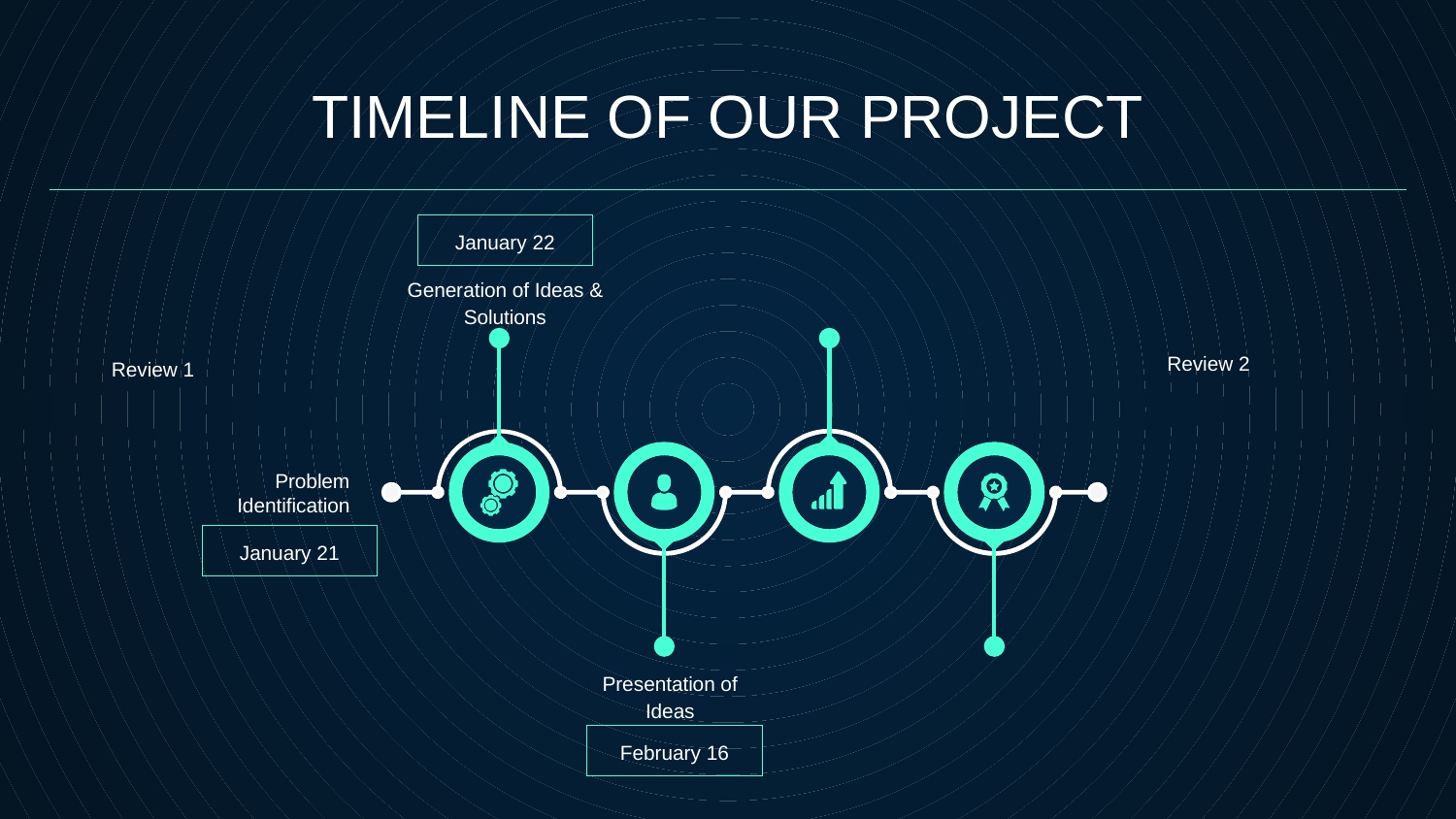

# TIMELINE OF OUR PROJECT
January 22

Generation of Ideas & Solutions​

Review 2

Review 1

Problem Identification​

January 21

Presentation of Ideas​
February 16